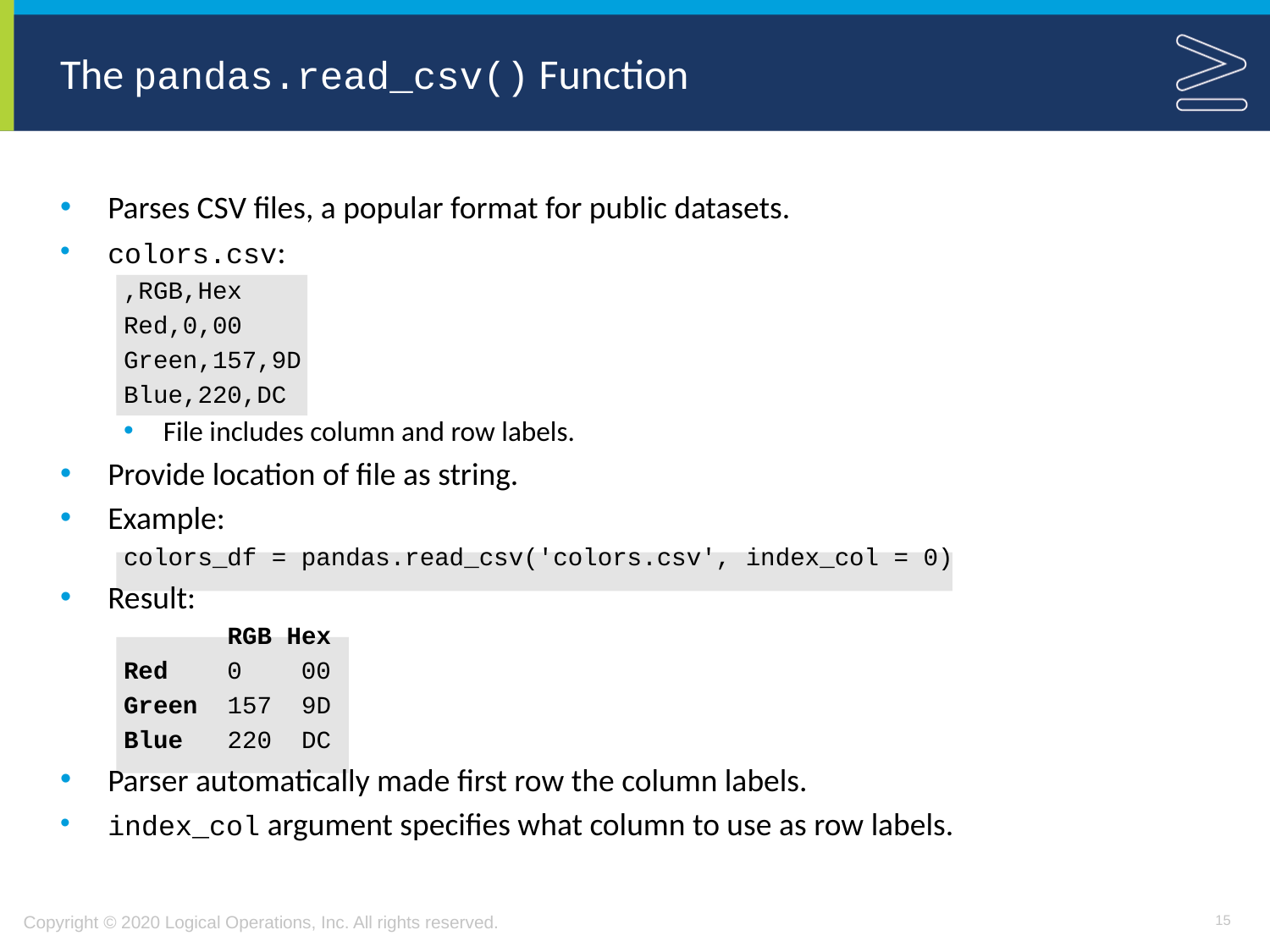

# The pandas.read_csv() Function
Parses CSV files, a popular format for public datasets.
colors.csv:
,RGB,Hex
Red,0,00
Green,157,9D
Blue,220,DC
File includes column and row labels.
Provide location of file as string.
Example:
colors_df = pandas.read_csv('colors.csv', index_col = 0)
Result:
       RGB Hex
Red    0    00
Green  157  9D
Blue   220  DC
Parser automatically made first row the column labels.
index_col argument specifies what column to use as row labels.

15